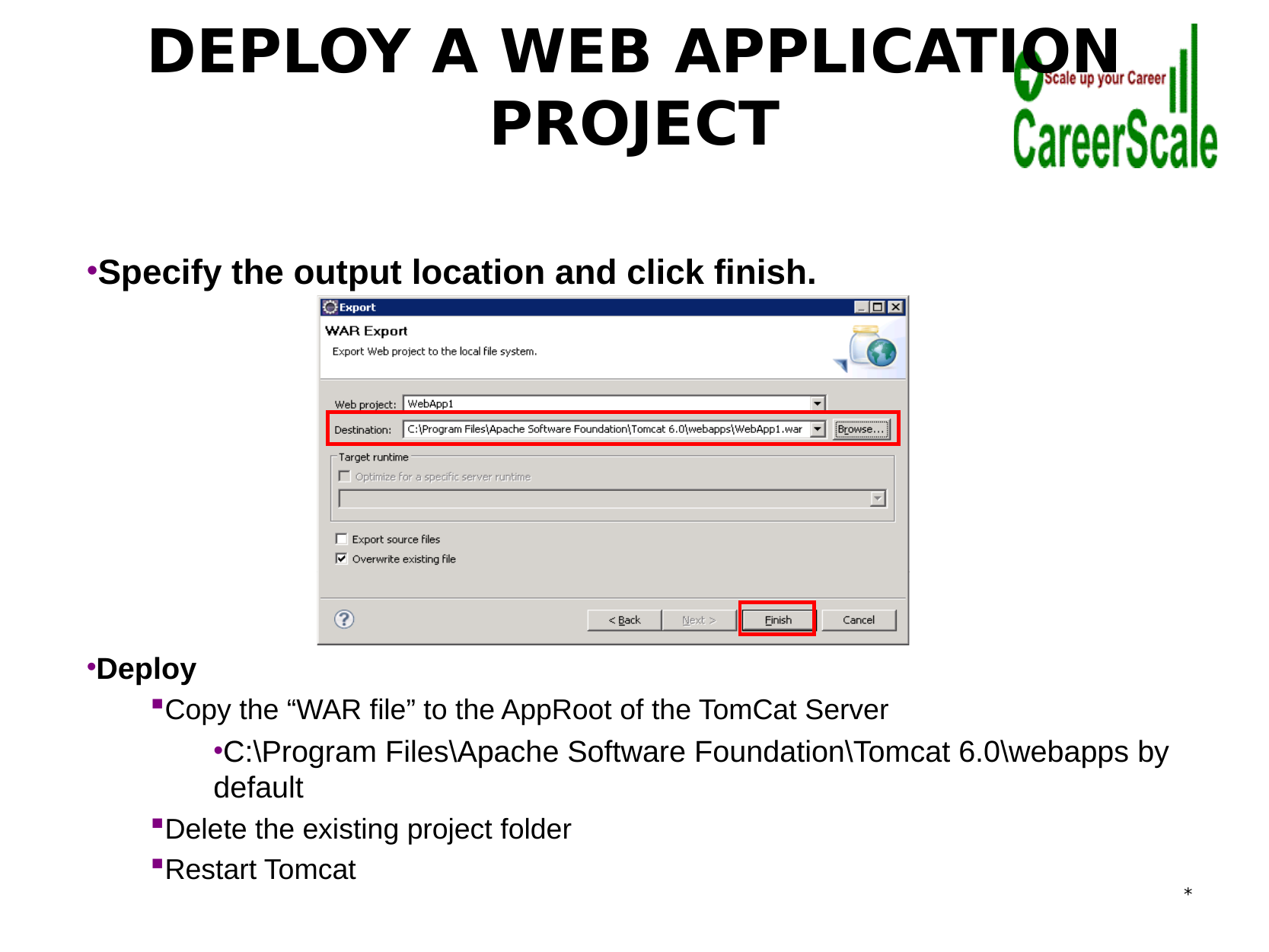

# Deploy A Web Application Project
Specify the output location and click finish.

Deploy
Copy the “WAR file” to the AppRoot of the TomCat Server
C:\Program Files\Apache Software Foundation\Tomcat 6.0\webapps by default
Delete the existing project folder
Restart Tomcat

*